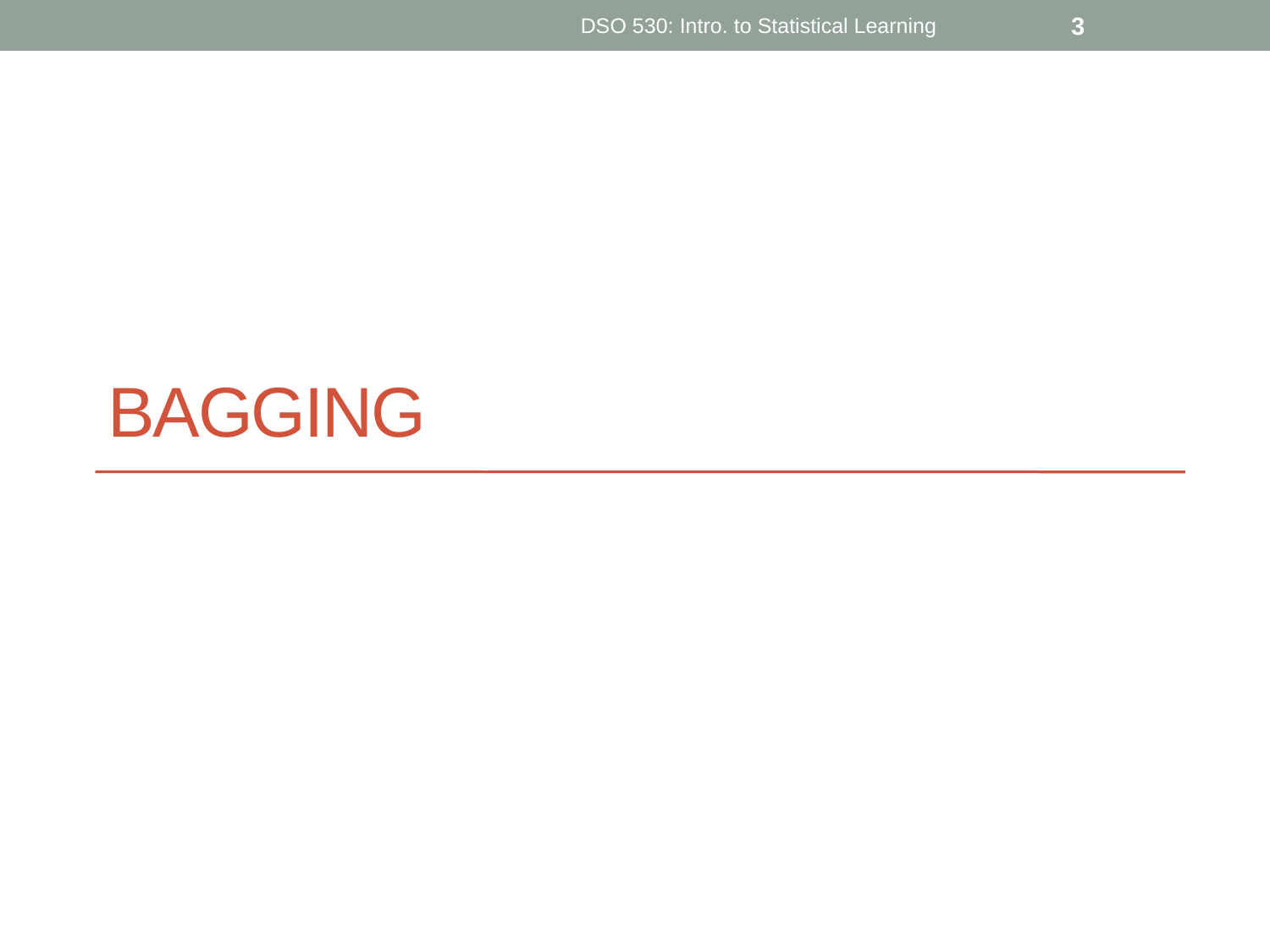

DSO 530: Intro. to Statistical Learning
3
# bagging